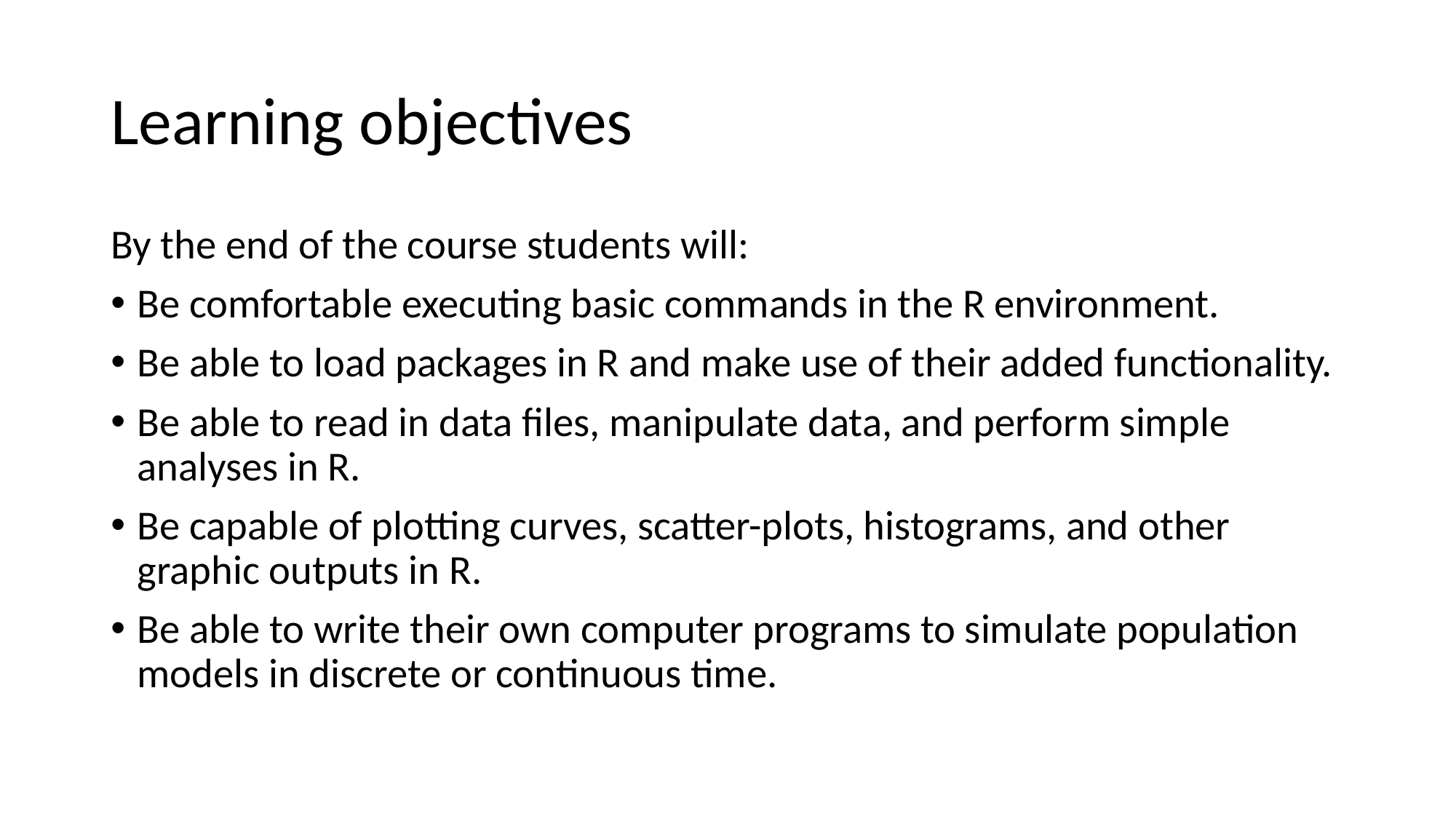

# Learning objectives
By the end of the course students will:
Be comfortable executing basic commands in the R environment.
Be able to load packages in R and make use of their added functionality.
Be able to read in data files, manipulate data, and perform simple analyses in R.
Be capable of plotting curves, scatter-plots, histograms, and other graphic outputs in R.
Be able to write their own computer programs to simulate population models in discrete or continuous time.